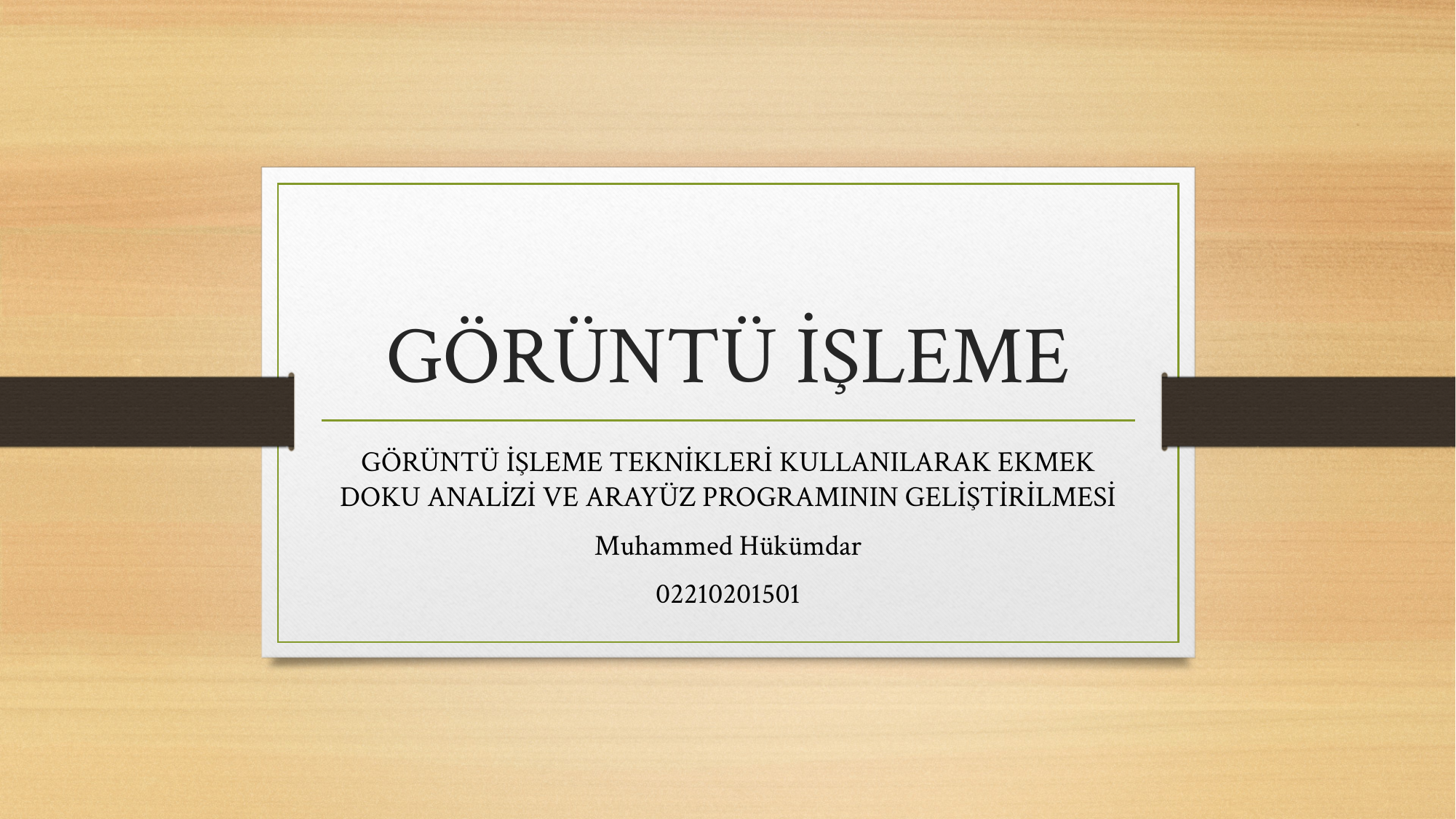

# GÖRÜNTÜ İŞLEME
GÖRÜNTÜ İŞLEME TEKNİKLERİ KULLANILARAK EKMEK DOKU ANALİZİ VE ARAYÜZ PROGRAMININ GELİŞTİRİLMESİ
Muhammed Hükümdar
02210201501